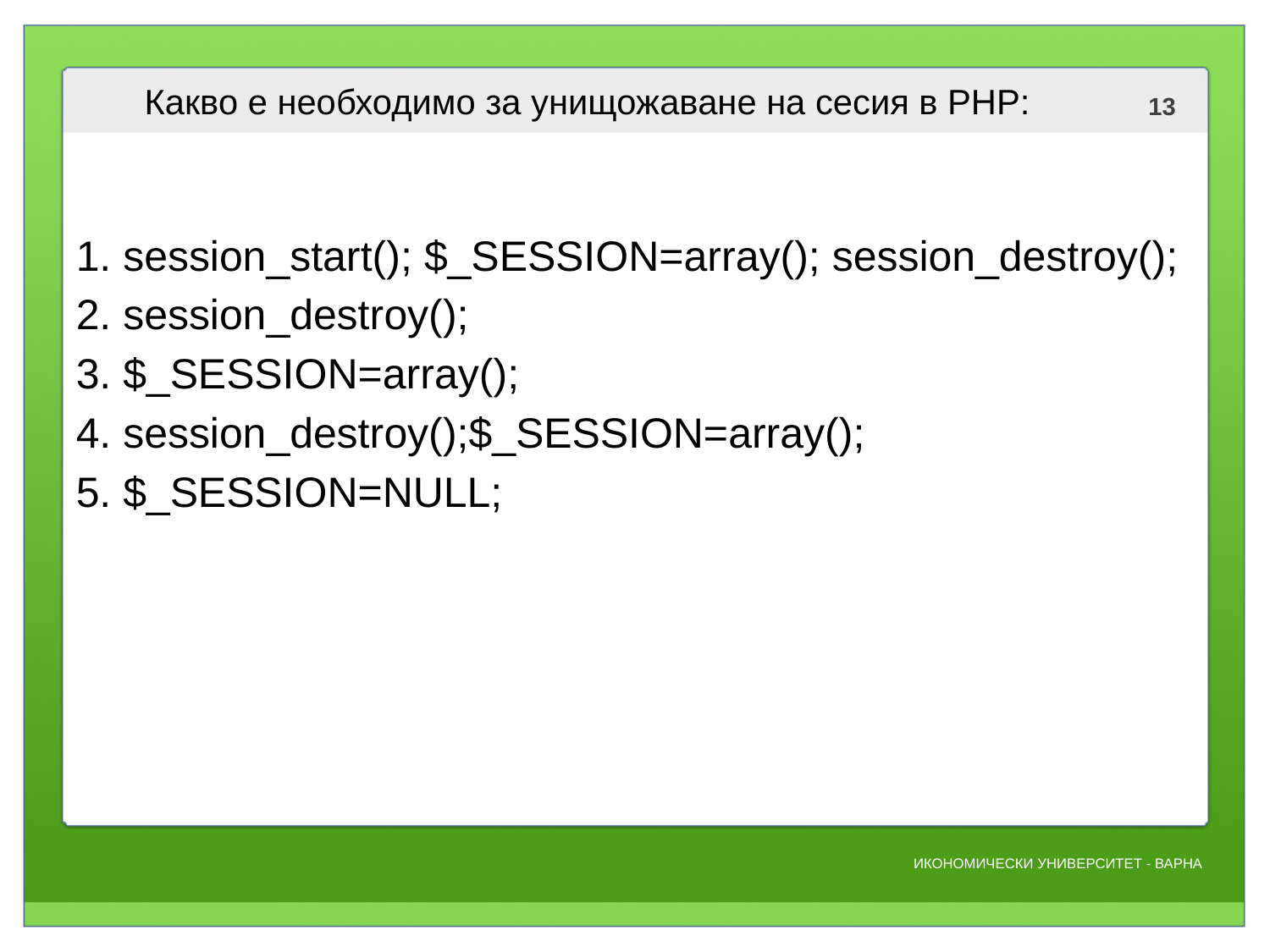

# Какво е необходимо за унищожаване на сесия в PHP:
1. session_start(); $_SESSION=array(); session_destroy();
2. session_destroy();
3. $_SESSION=array();
4. session_destroy();$_SESSION=array();
5. $_SESSION=NULL;